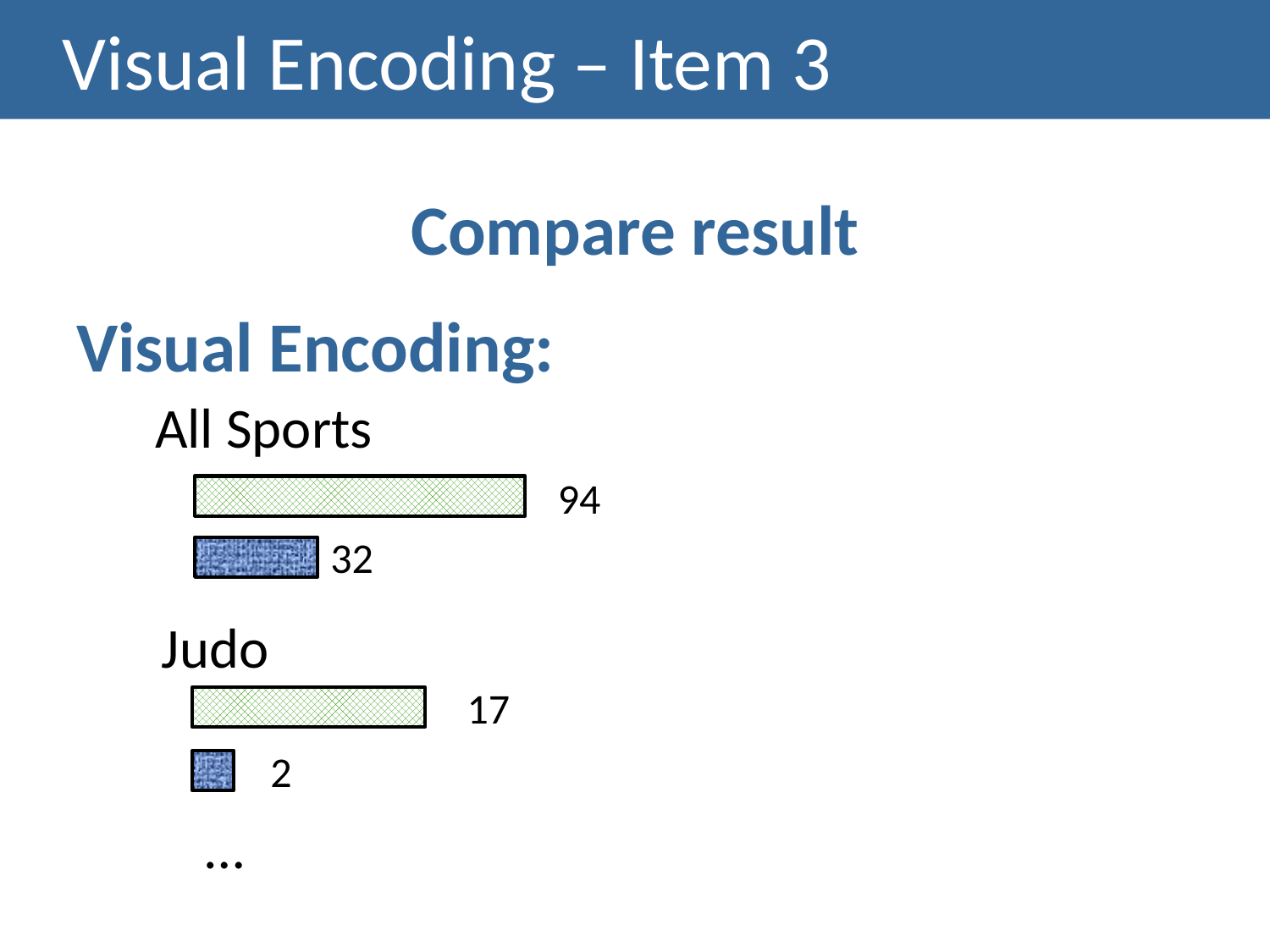

# Visual Encoding – Item 3
Compare result
Visual Encoding:

All Sports
94

32

Judo
17

2

…